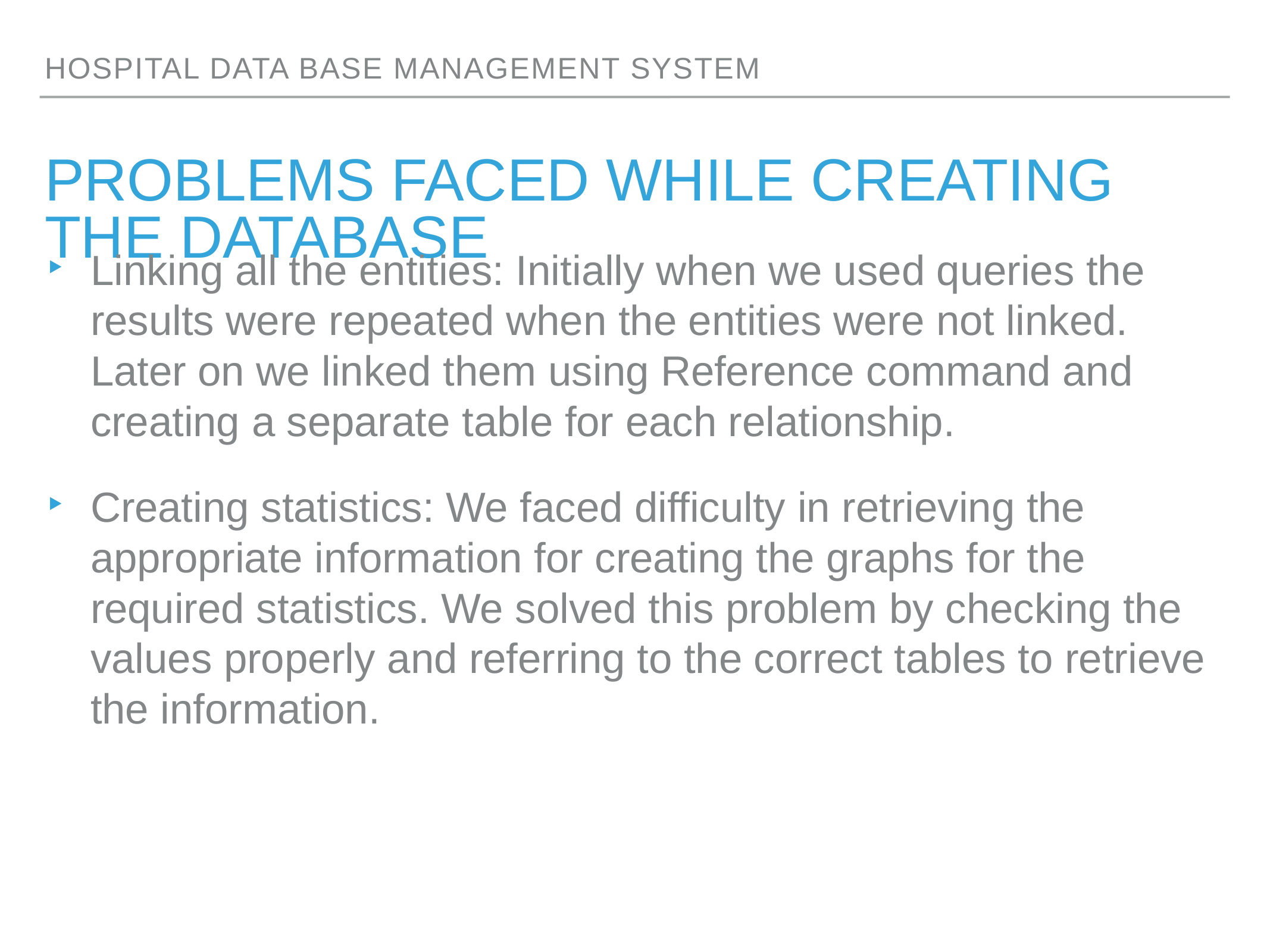

Hospital data base management system
# Problems faced while creating the database
Linking all the entities: Initially when we used queries the results were repeated when the entities were not linked. Later on we linked them using Reference command and creating a separate table for each relationship.
Creating statistics: We faced difficulty in retrieving the appropriate information for creating the graphs for the required statistics. We solved this problem by checking the values properly and referring to the correct tables to retrieve the information.